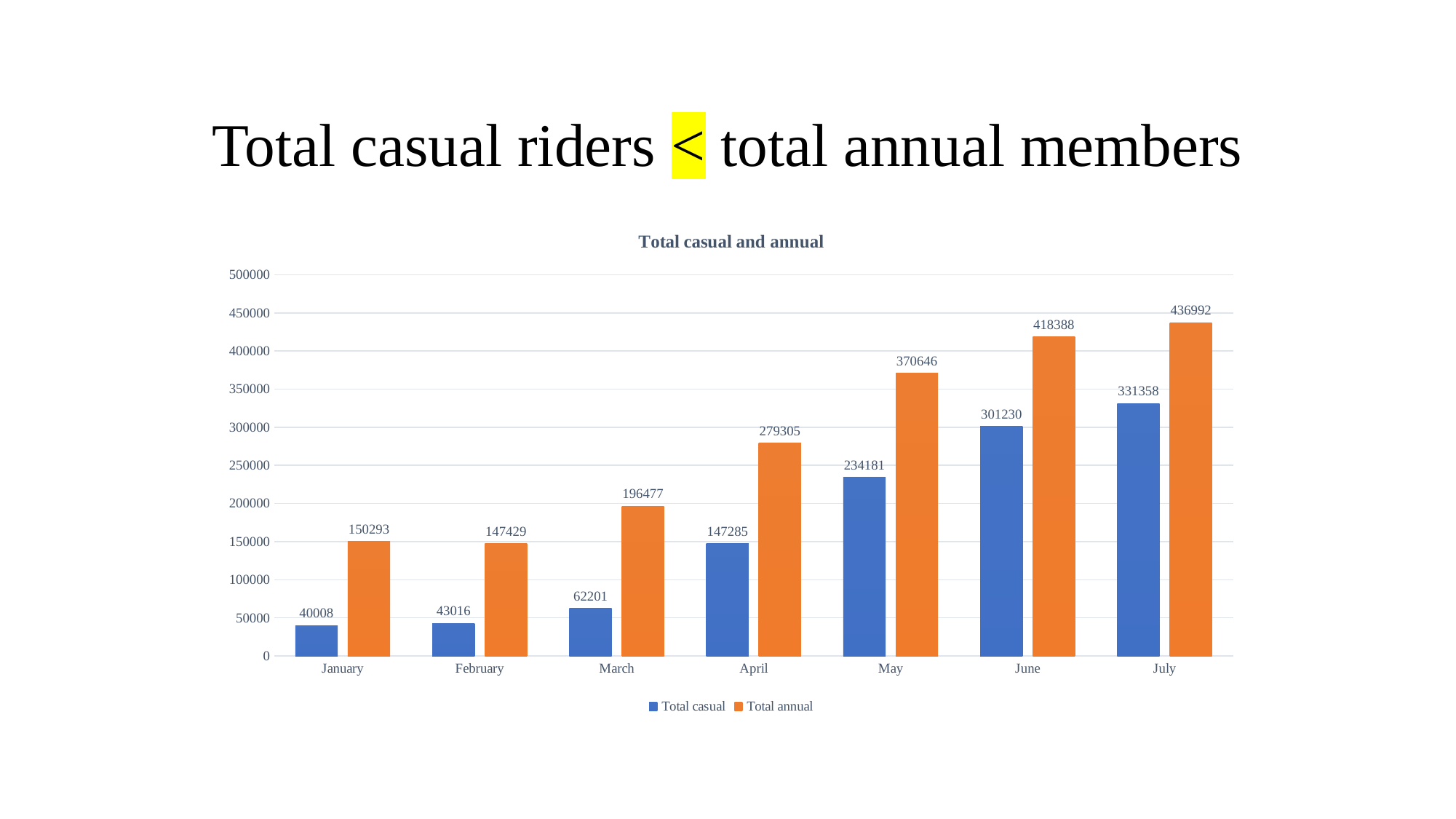

Total casual riders < total annual members

### Chart: Total casual and annual

| Category | Total casual | Total annual |
|---|---|---|
| January | 40008.0 | 150293.0 |
| February | 43016.0 | 147429.0 |
| March | 62201.0 | 196477.0 |
| April | 147285.0 | 279305.0 |
| May | 234181.0 | 370646.0 |
| June | 301230.0 | 418388.0 |
| July | 331358.0 | 436992.0 |